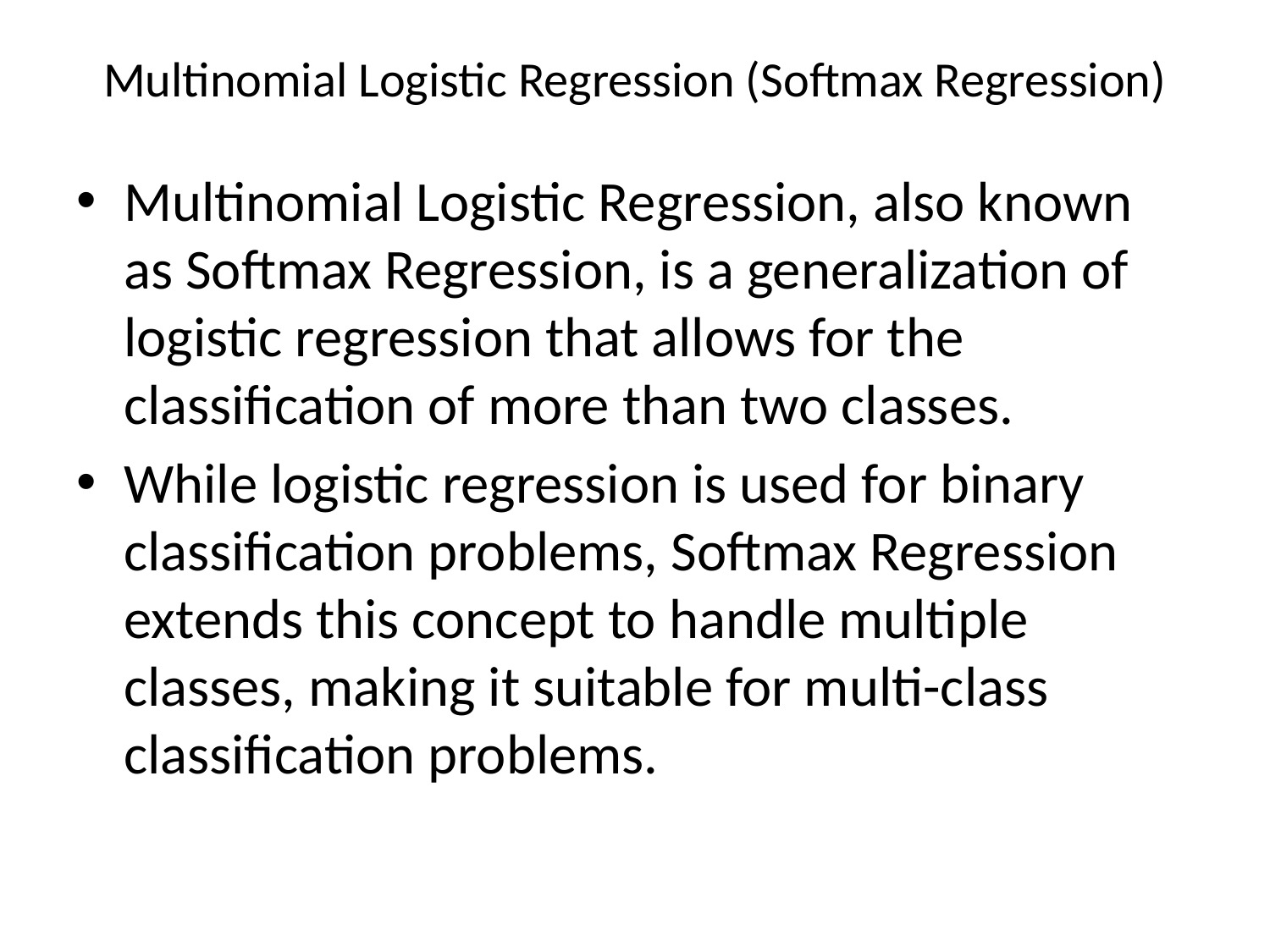

# Multinomial Logistic Regression (Softmax Regression)
Multinomial Logistic Regression, also known as Softmax Regression, is a generalization of logistic regression that allows for the classification of more than two classes.
While logistic regression is used for binary classification problems, Softmax Regression extends this concept to handle multiple classes, making it suitable for multi-class classification problems.